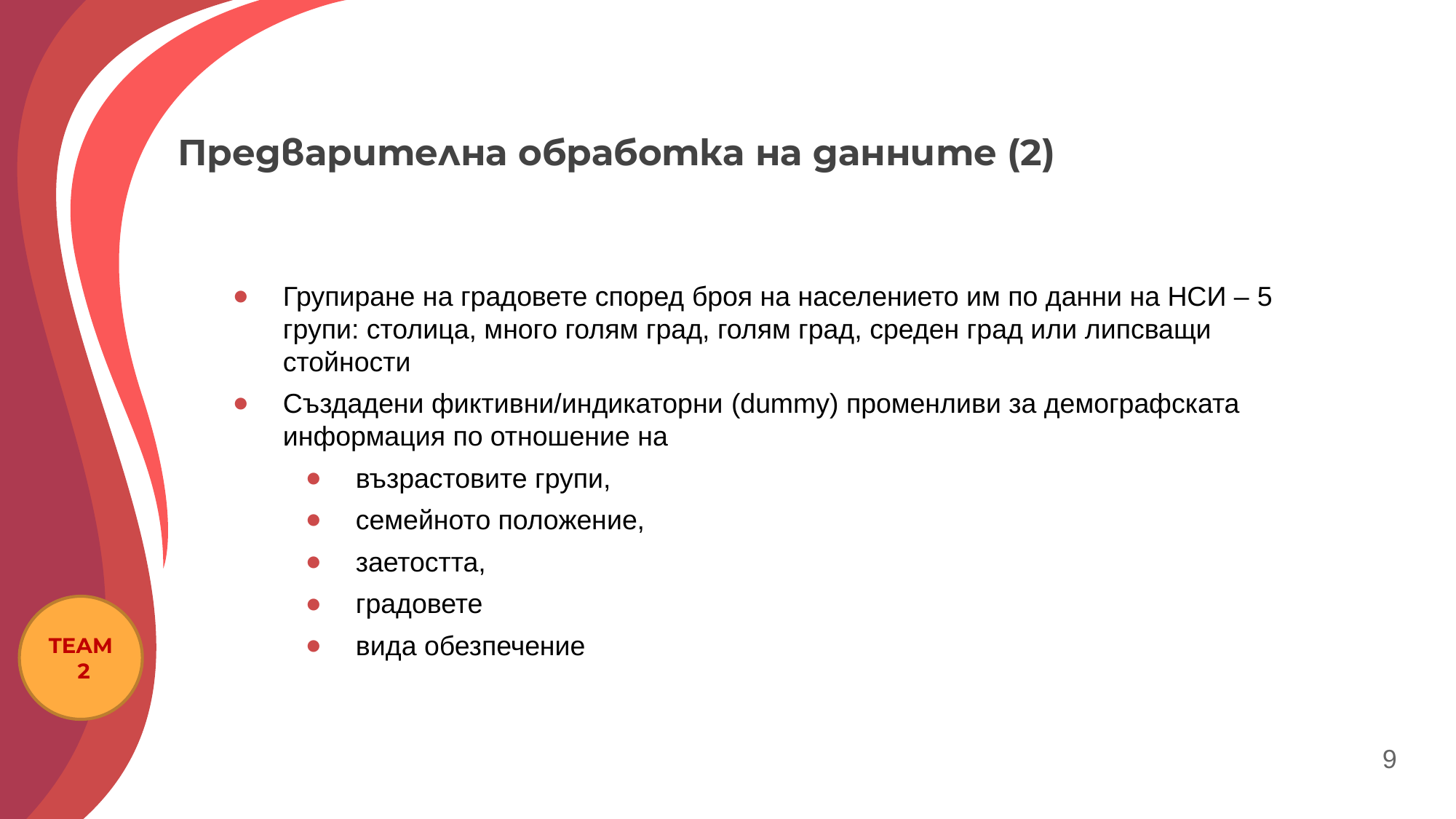

# Предварителна обработка на данните (2)
Групиране на градовете според броя на населението им по данни на НСИ – 5 групи: столица, много голям град, голям град, среден град или липсващи стойности
Създадени фиктивни/индикаторни (dummy) променливи за демографската информация по отношение на
възрастовите групи,
семейното положение,
заетостта,
градовете
вида обезпечение

9